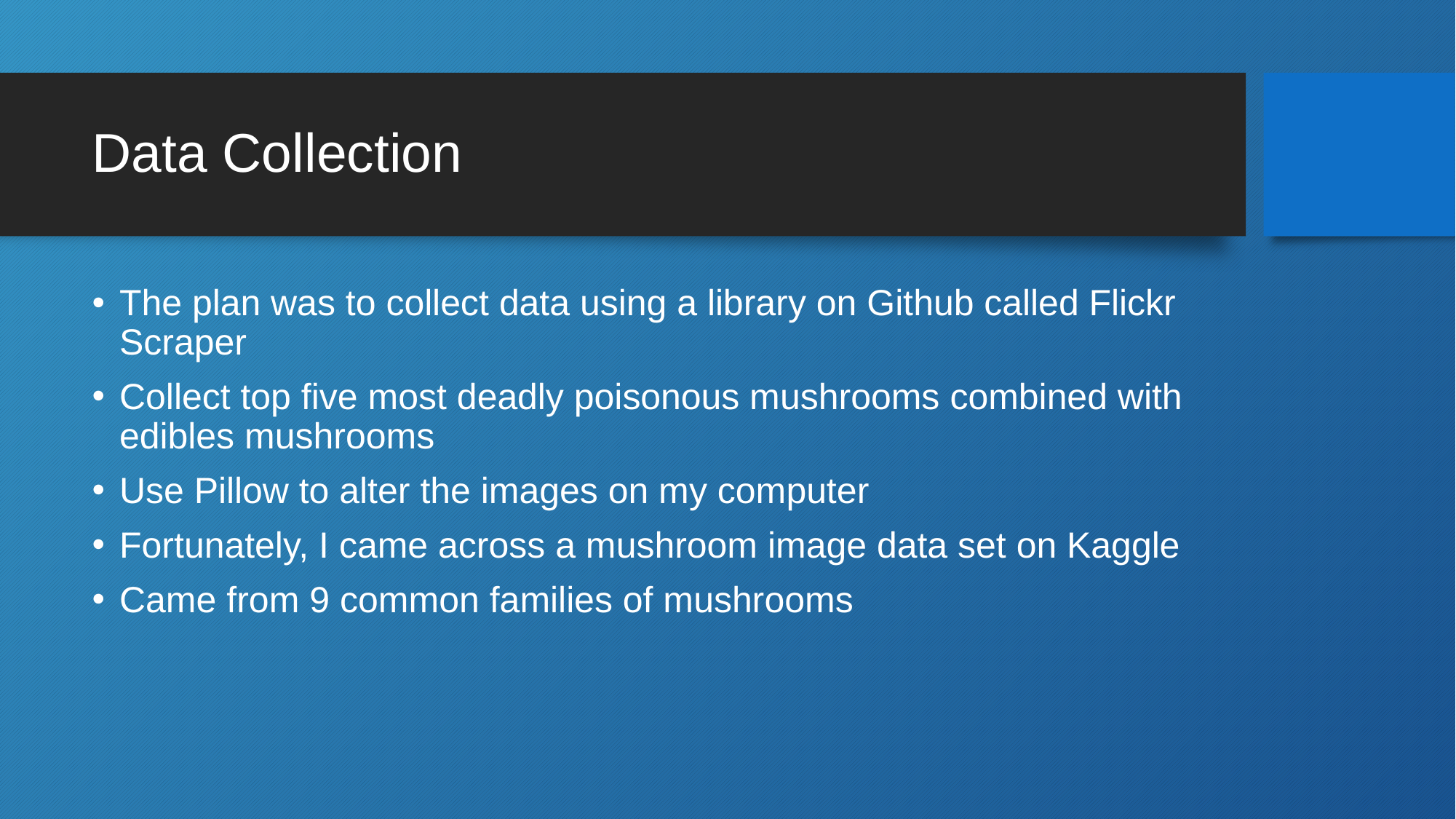

# Data Collection
The plan was to collect data using a library on Github called Flickr Scraper
Collect top five most deadly poisonous mushrooms combined with edibles mushrooms
Use Pillow to alter the images on my computer
Fortunately, I came across a mushroom image data set on Kaggle
Came from 9 common families of mushrooms